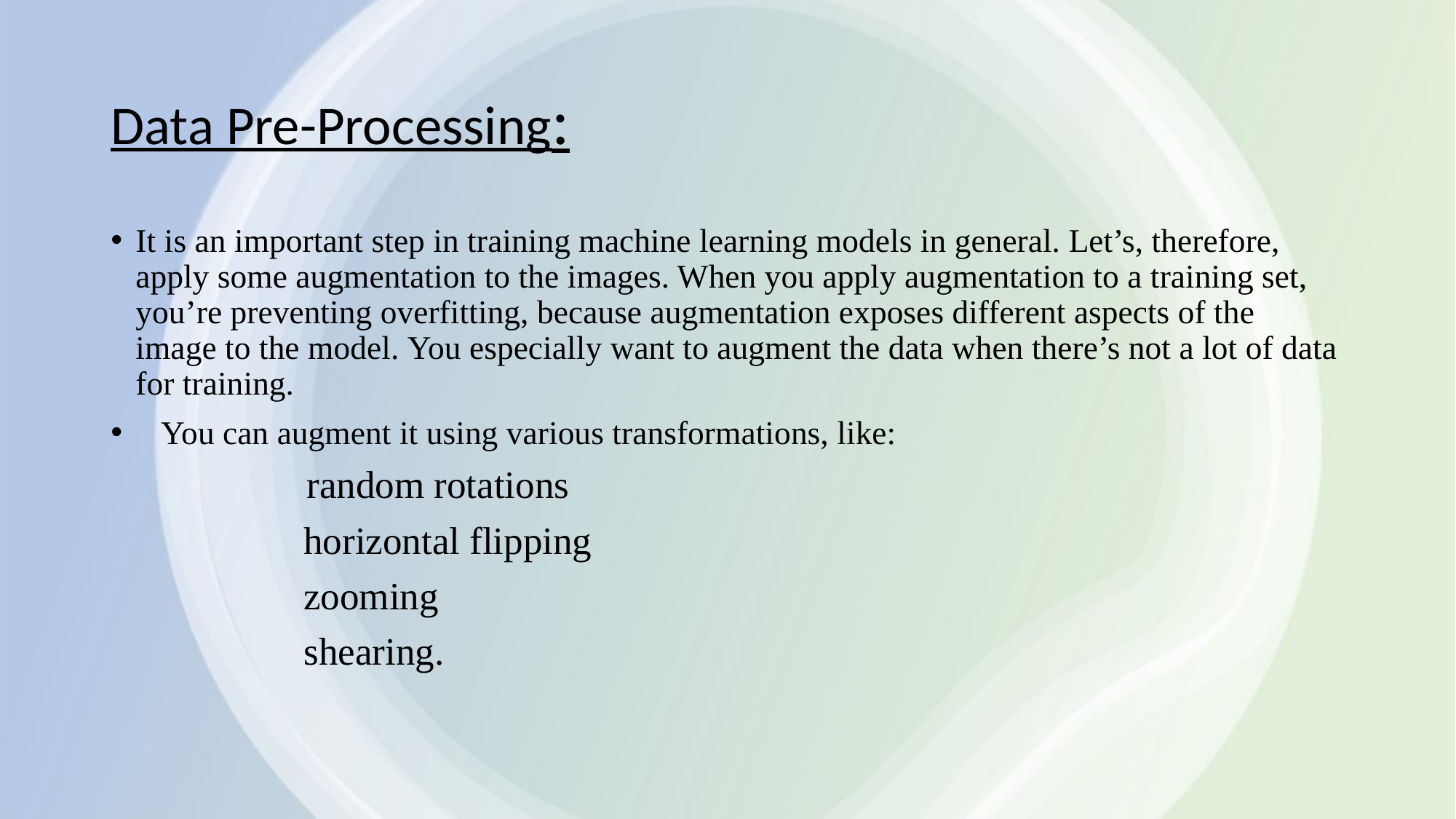

# Data Pre-Processing:
It is an important step in training machine learning models in general. Let’s, therefore, apply some augmentation to the images. When you apply augmentation to a training set, you’re preventing overfitting, because augmentation exposes different aspects of the image to the model. You especially want to augment the data when there’s not a lot of data for training.
   You can augment it using various transformations, like:
                       random rotations
                    horizontal flipping
                    zooming
                    shearing.